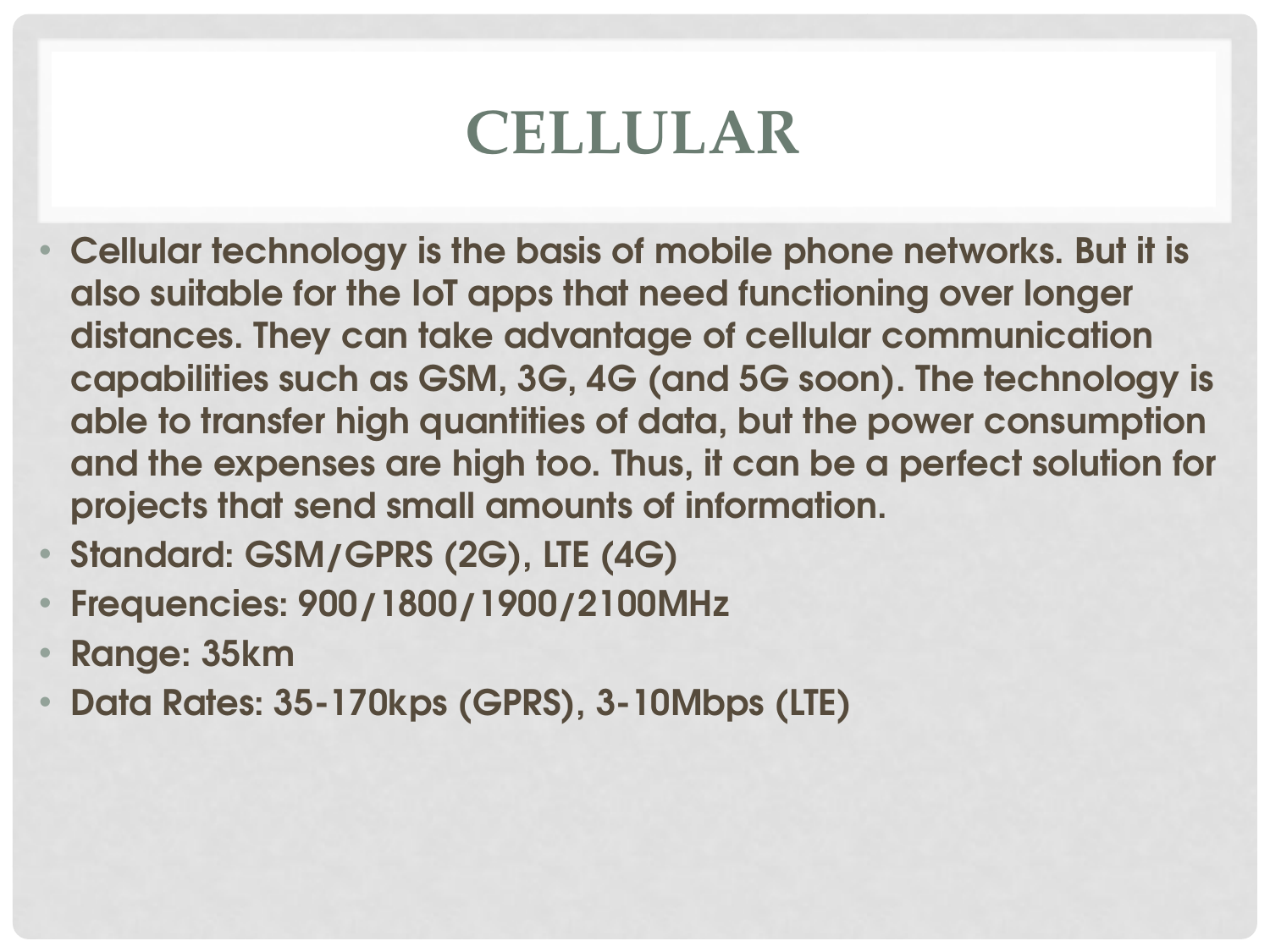

# Cellular
Cellular technology is the basis of mobile phone networks. But it is also suitable for the IoT apps that need functioning over longer distances. They can take advantage of cellular communication capabilities such as GSM, 3G, 4G (and 5G soon). The technology is able to transfer high quantities of data, but the power consumption and the expenses are high too. Thus, it can be a perfect solution for projects that send small amounts of information.
Standard: GSM/GPRS (2G), LTE (4G)
Frequencies: 900/1800/1900/2100MHz
Range: 35km
Data Rates: 35-170kps (GPRS), 3-10Mbps (LTE)